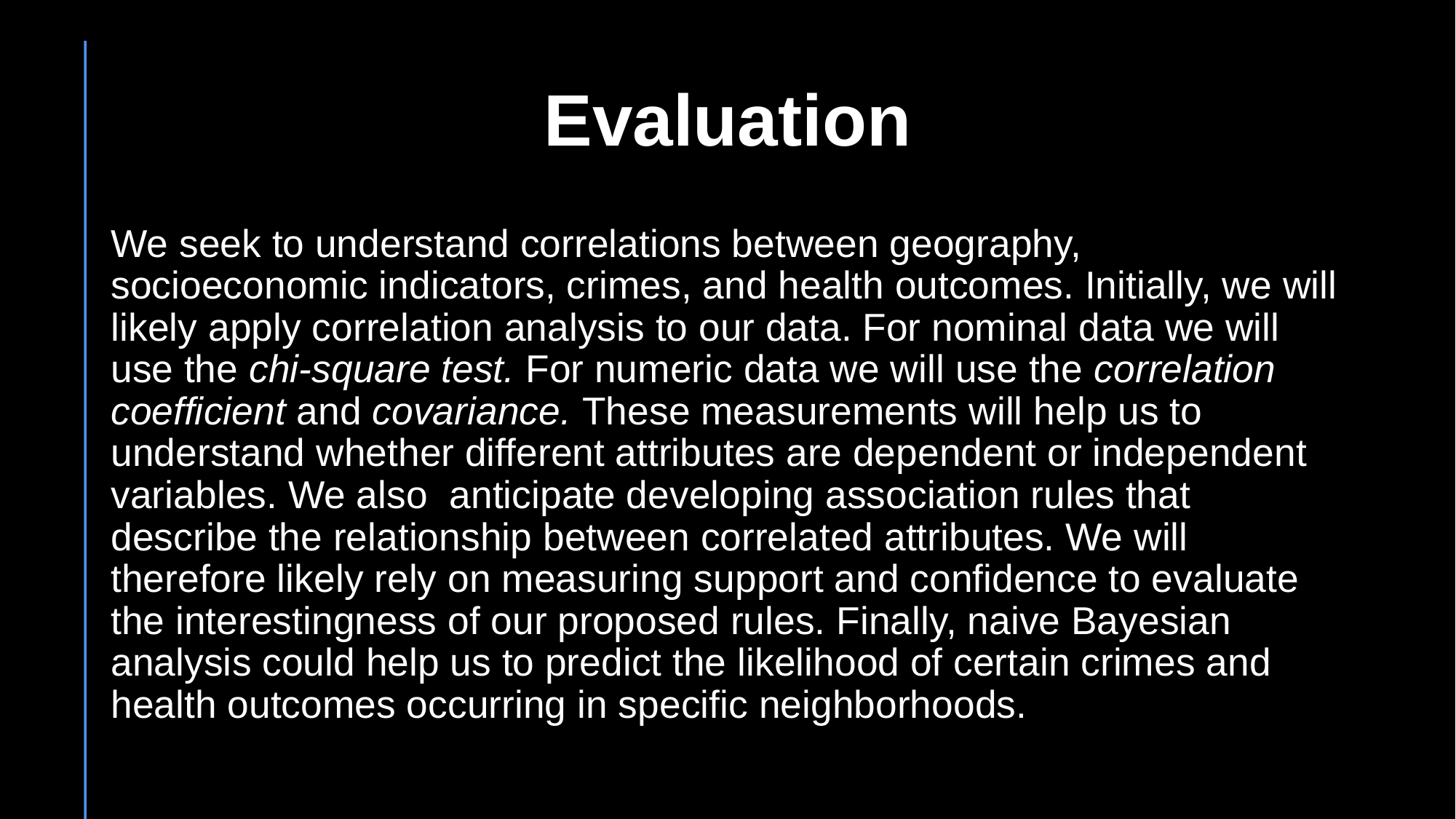

# Evaluation
We seek to understand correlations between geography, socioeconomic indicators, crimes, and health outcomes. Initially, we will likely apply correlation analysis to our data. For nominal data we will use the chi-square test. For numeric data we will use the correlation coefficient and covariance. These measurements will help us to understand whether different attributes are dependent or independent variables. We also  anticipate developing association rules that describe the relationship between correlated attributes. We will therefore likely rely on measuring support and confidence to evaluate the interestingness of our proposed rules. Finally, naive Bayesian analysis could help us to predict the likelihood of certain crimes and health outcomes occurring in specific neighborhoods.